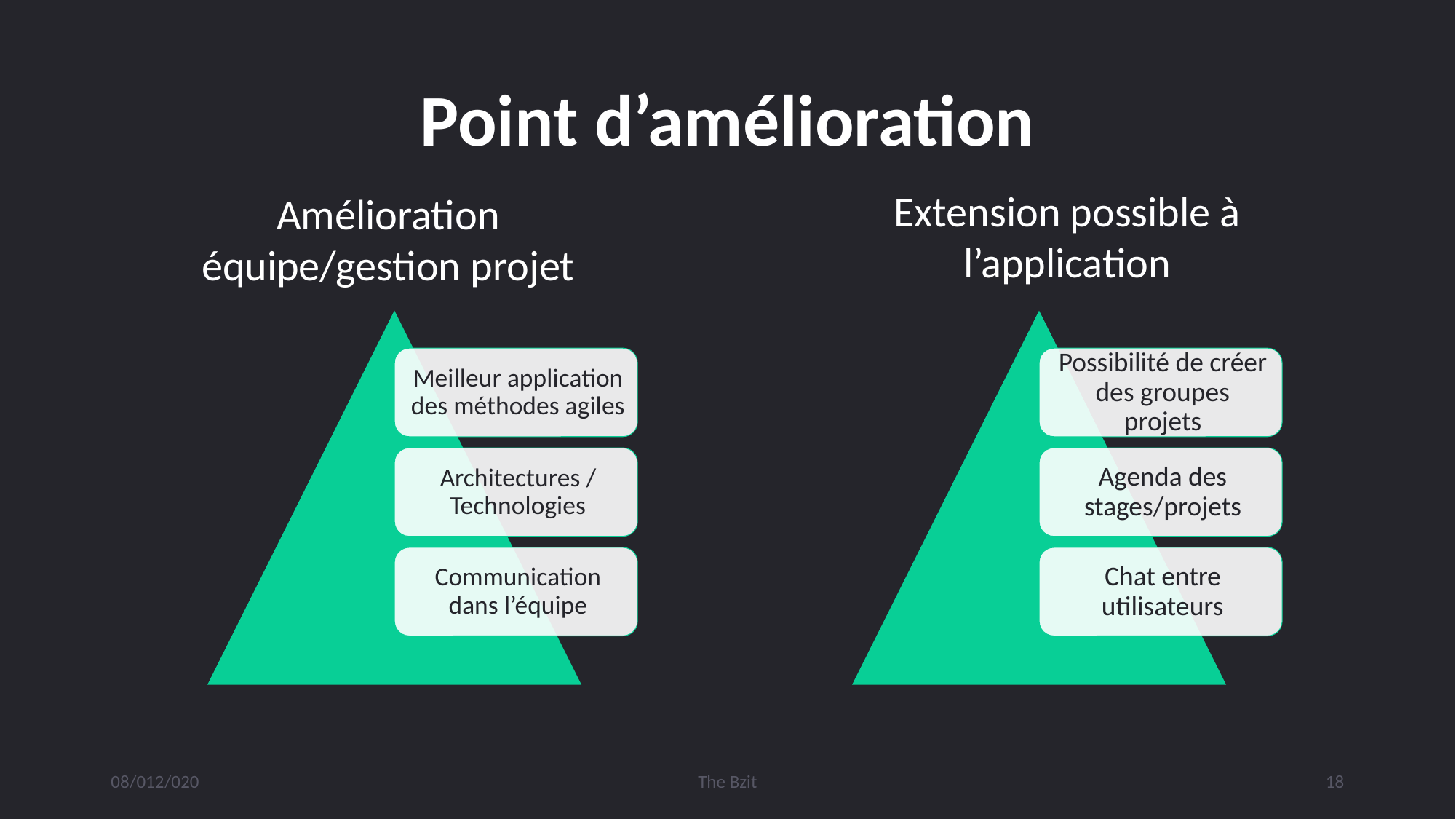

# Point d’amélioration
Extension possible à l’application
Amélioration
équipe/gestion projet
Meilleur application des méthodes agiles
Architectures / Technologies
Communication dans l’équipe
Possibilité de créer des groupes projets
Agenda des stages/projets
Chat entre utilisateurs
08/012/020
The Bzit
18